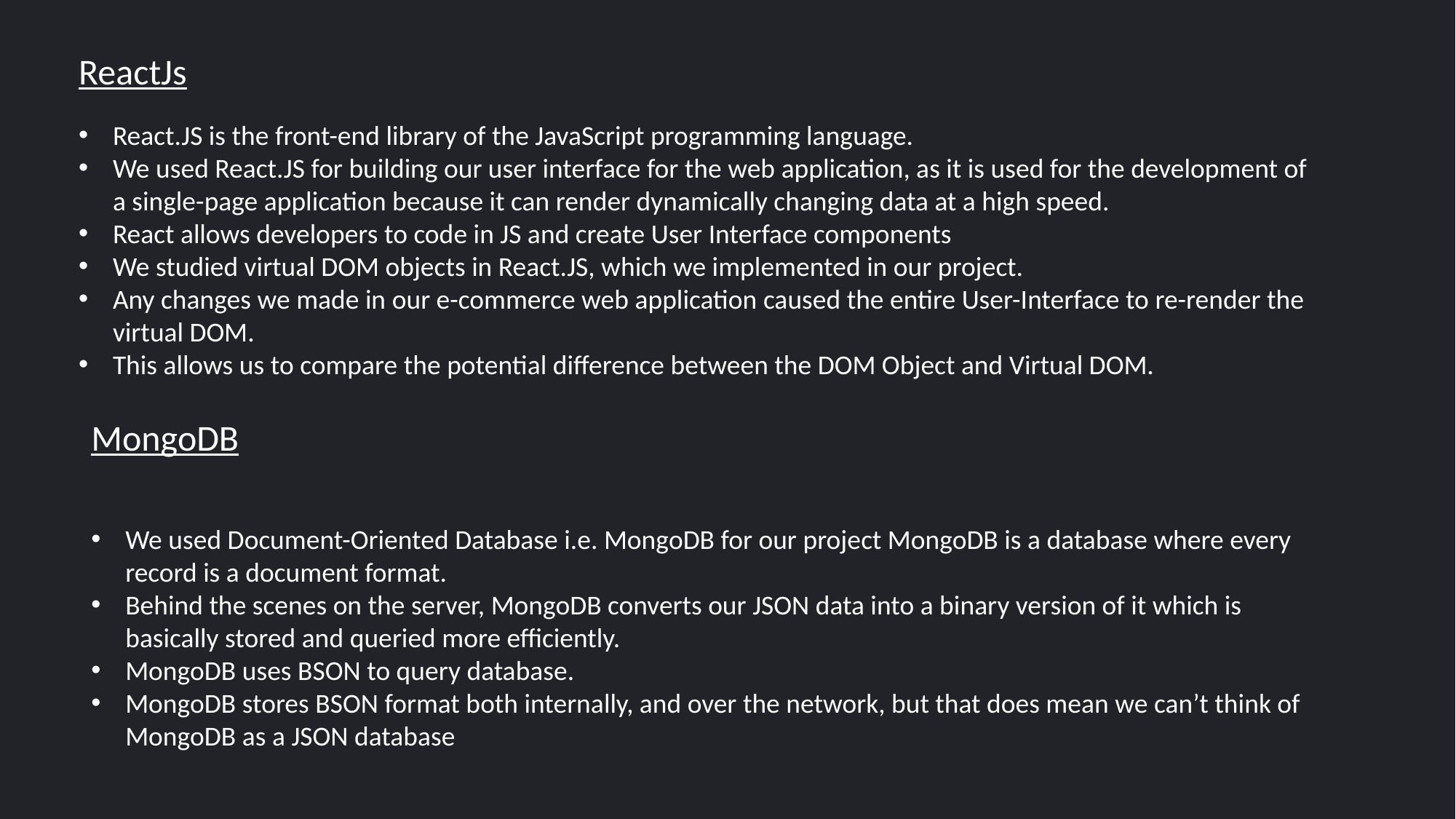

ReactJs

React.JS is the front-end library of the JavaScript programming language.
We used React.JS for building our user interface for the web application, as it is used for the development of a single-page application because it can render dynamically changing data at a high speed.
React allows developers to code in JS and create User Interface components
We studied virtual DOM objects in React.JS, which we implemented in our project.
Any changes we made in our e-commerce web application caused the entire User-Interface to re-render the virtual DOM.
This allows us to compare the potential difference between the DOM Object and Virtual DOM.
MongoDB
We used Document-Oriented Database i.e. MongoDB for our project MongoDB is a database where every record is a document format.
Behind the scenes on the server, MongoDB converts our JSON data into a binary version of it which is basically stored and queried more efficiently.
MongoDB uses BSON to query database.
MongoDB stores BSON format both internally, and over the network, but that does mean we can’t think of MongoDB as a JSON database